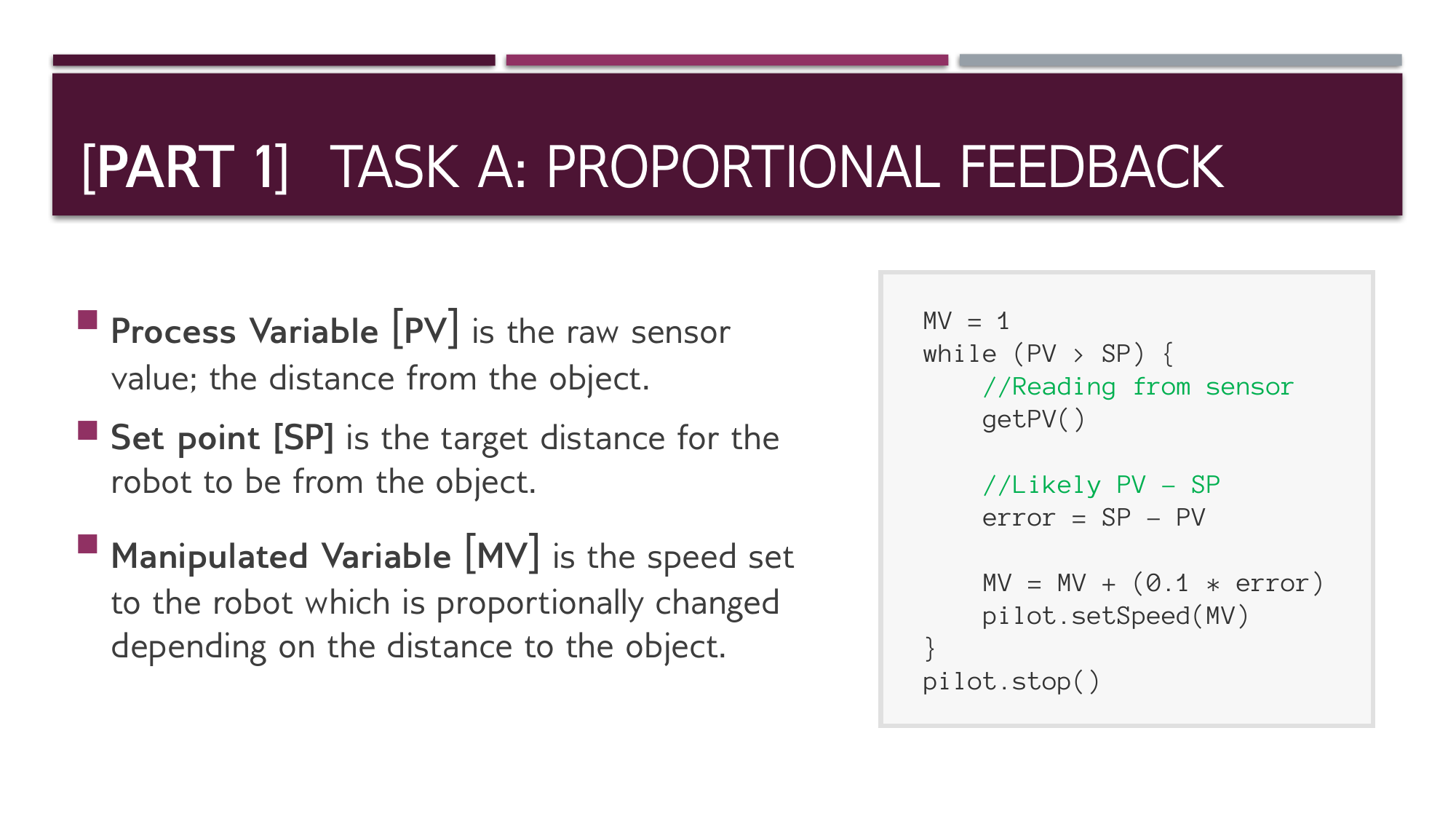

# [Part 1]  Task A: Proportional Feedback
Process Variable [PV] is the raw sensor value; the distance from the object.
Set point [SP] is the target distance for the robot to be from the object.
Manipulated Variable [MV] is the speed set to the robot which is proportionally changed depending on the distance to the object.
MV = 1
while (PV > SP) {
    //Reading from sensor
    getPV()

    //Likely PV – SP
    error = SP – PV
    MV = MV + (0.1 * error)
    pilot.setSpeed(MV)
}
pilot.stop()